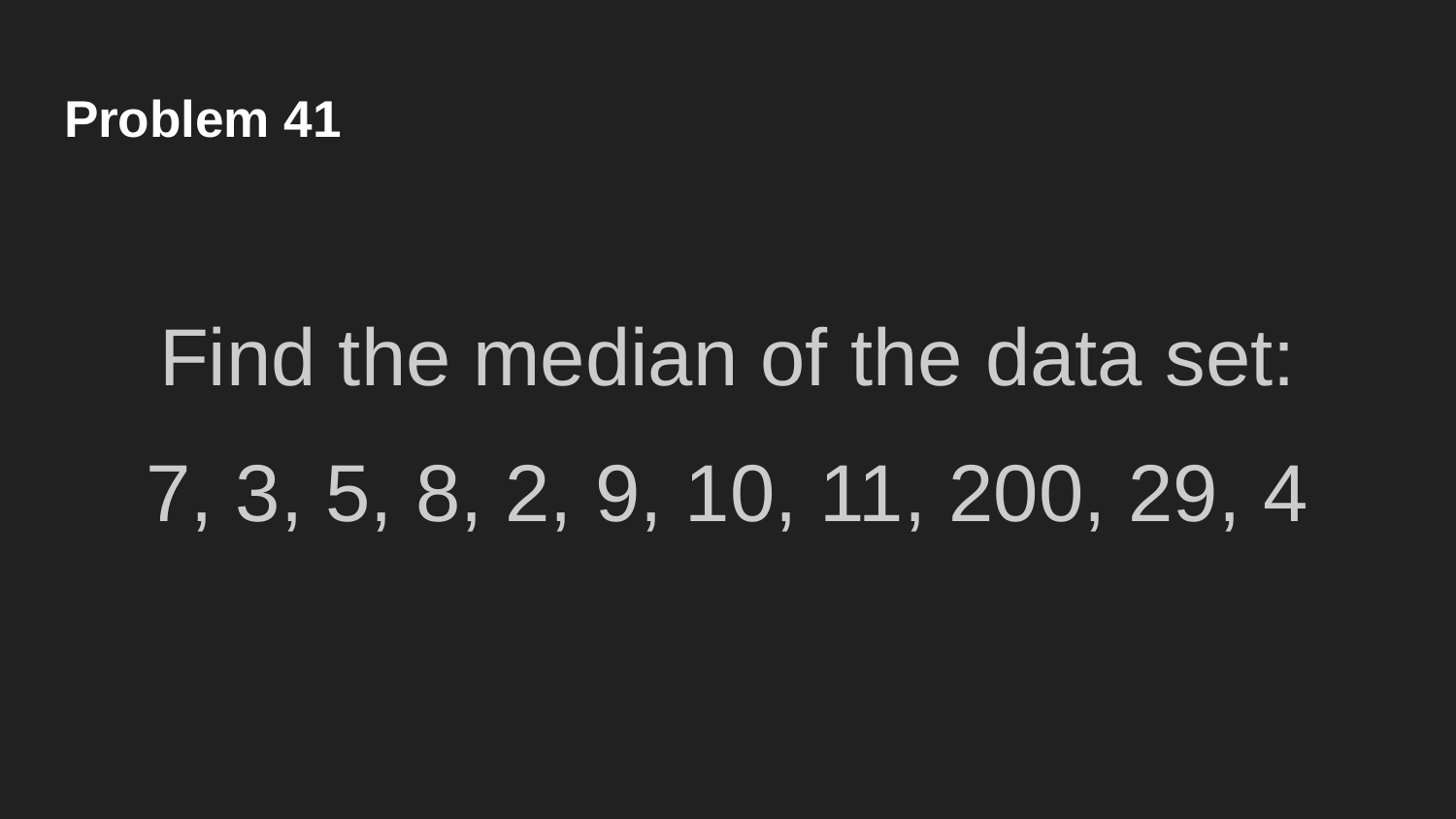

# Problem 41
Find the median of the data set:
7, 3, 5, 8, 2, 9, 10, 11, 200, 29, 4